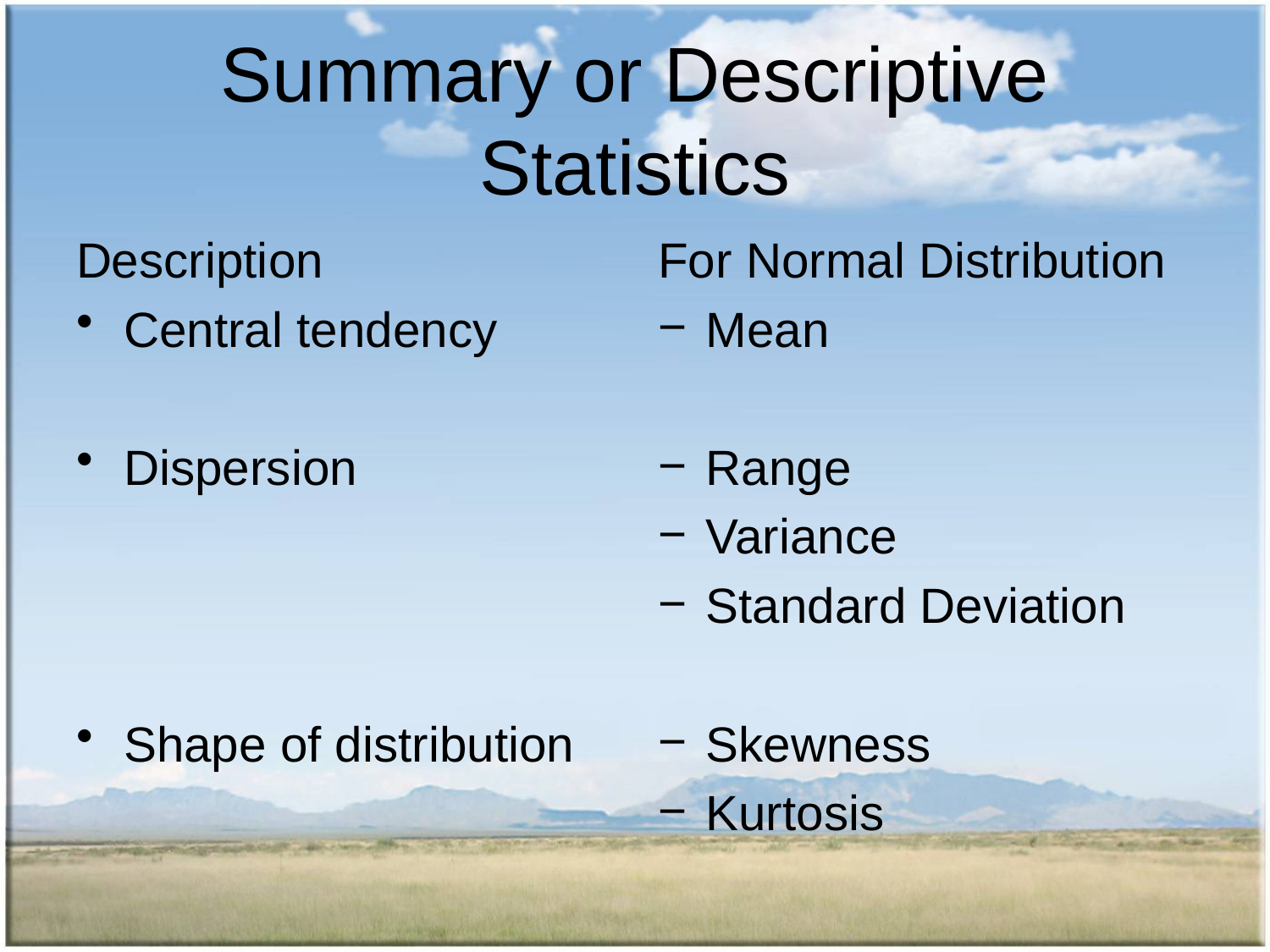

# Summary or Descriptive Statistics
Description
Central tendency

Dispersion

Shape of distribution
For Normal Distribution
Mean

Range
Variance
Standard Deviation

Skewness
Kurtosis